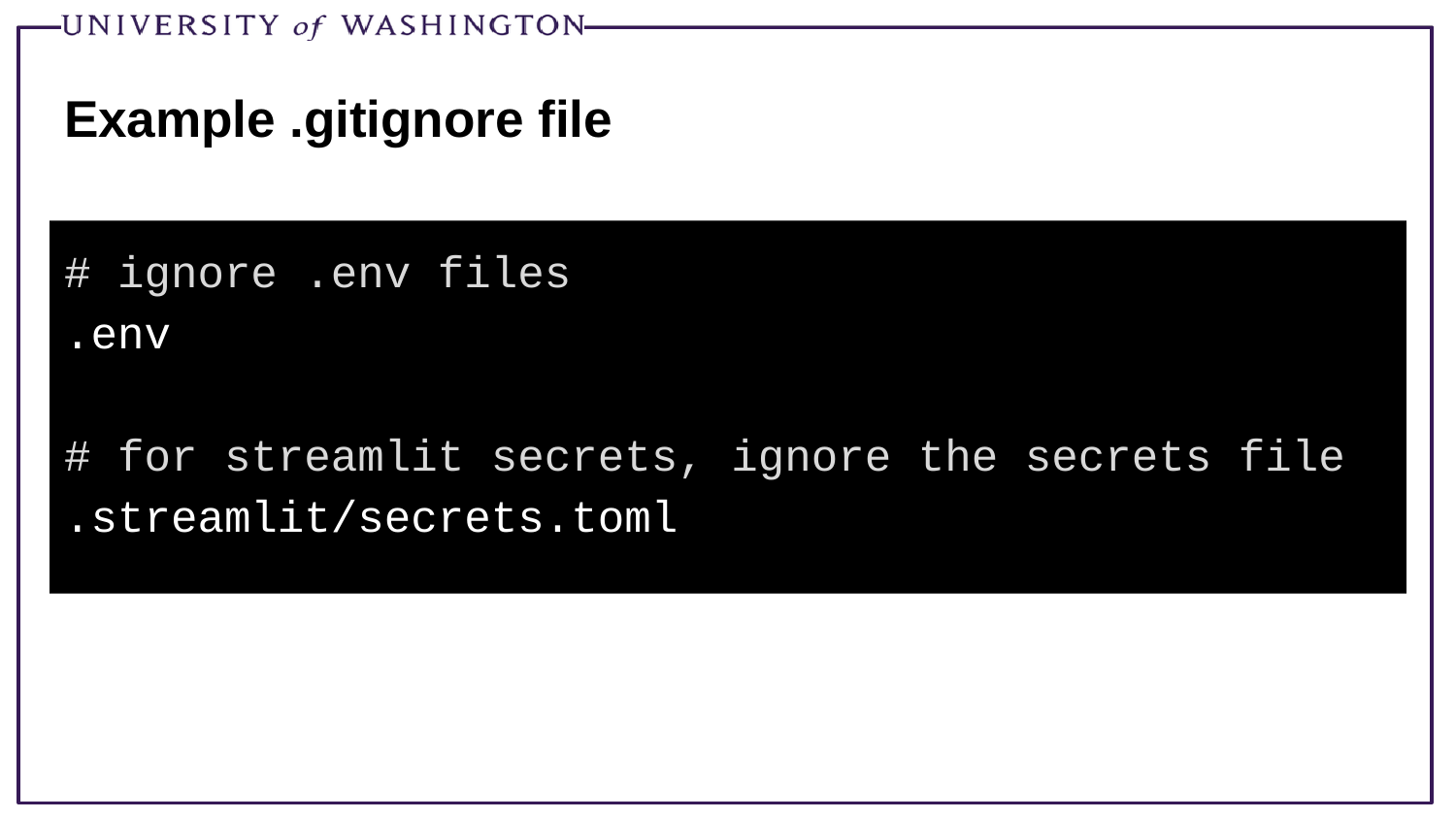

# Example .gitignore file
# ignore .env files
.env

# for streamlit secrets, ignore the secrets file
.streamlit/secrets.toml